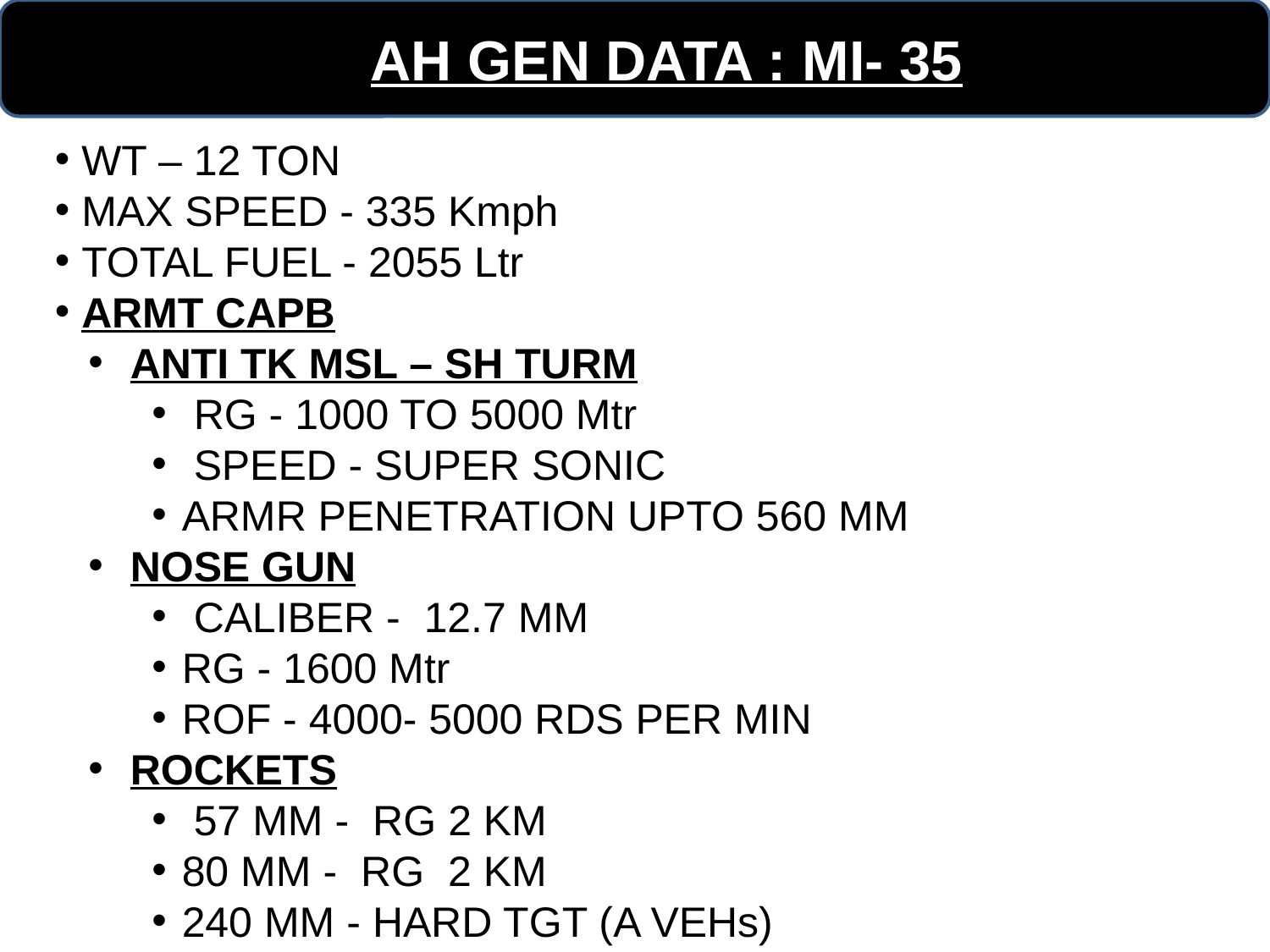

AH GEN DATA : MI- 35
 WT – 12 TON
 MAX SPEED - 335 Kmph
 TOTAL FUEL - 2055 Ltr
 ARMT CAPB
 ANTI TK MSL – SH TURM
 RG - 1000 TO 5000 Mtr
 SPEED - SUPER SONIC
ARMR PENETRATION UPTO 560 MM
 NOSE GUN
 CALIBER -  12.7 MM
RG - 1600 Mtr
ROF - 4000- 5000 RDS PER MIN
 ROCKETS
 57 MM -  RG 2 KM
80 MM -  RG  2 KM
240 MM - HARD TGT (A VEHs)